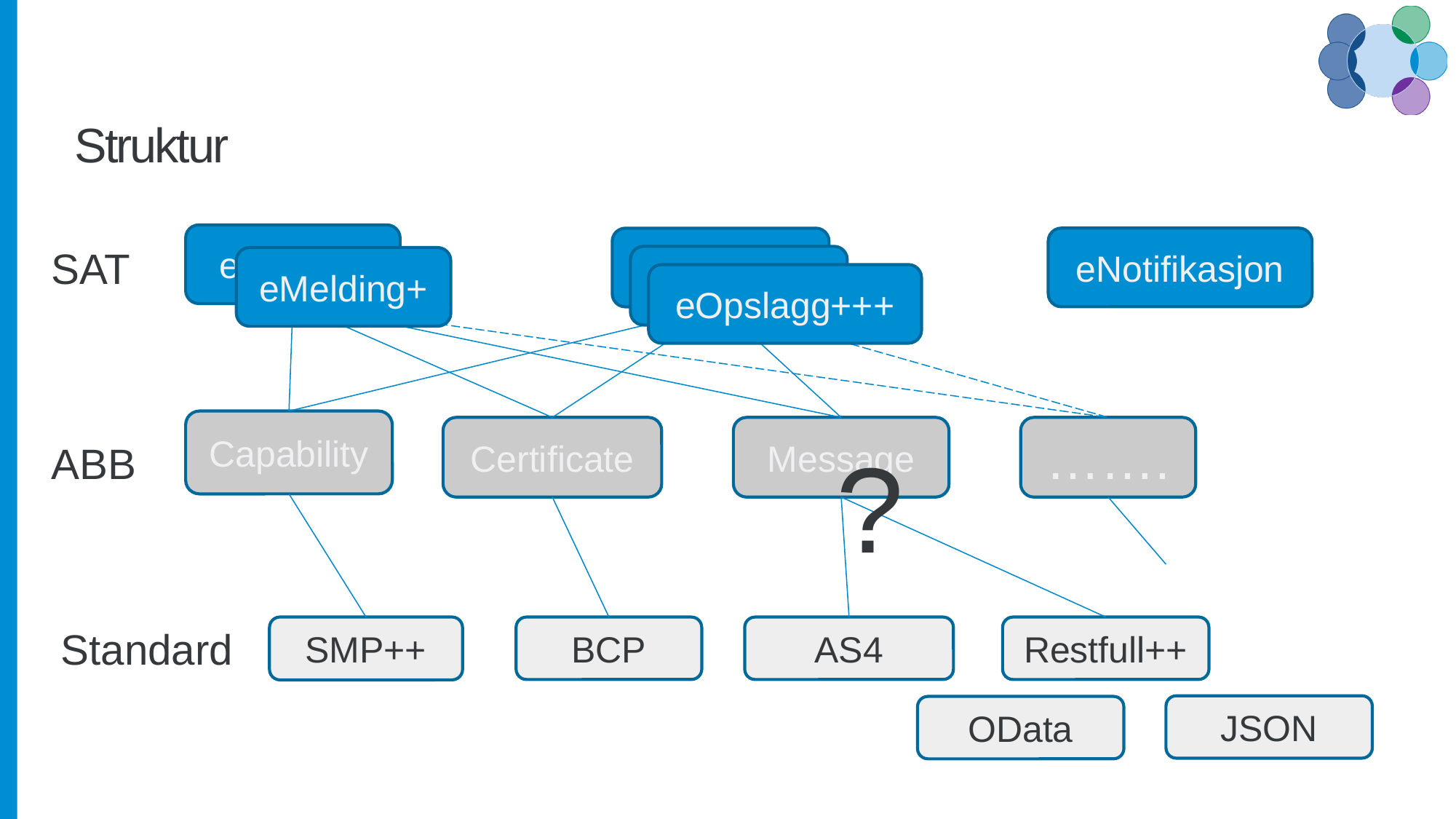

# Struktur
eMelding
eNotifikasjon
eOpslagg
SAT
eOpslagg
eMelding+
eOpslagg+++
Capability
Certificate
Message
…….
?
ABB
Standard
SMP++
BCP
AS4
Restfull++
JSON
OData